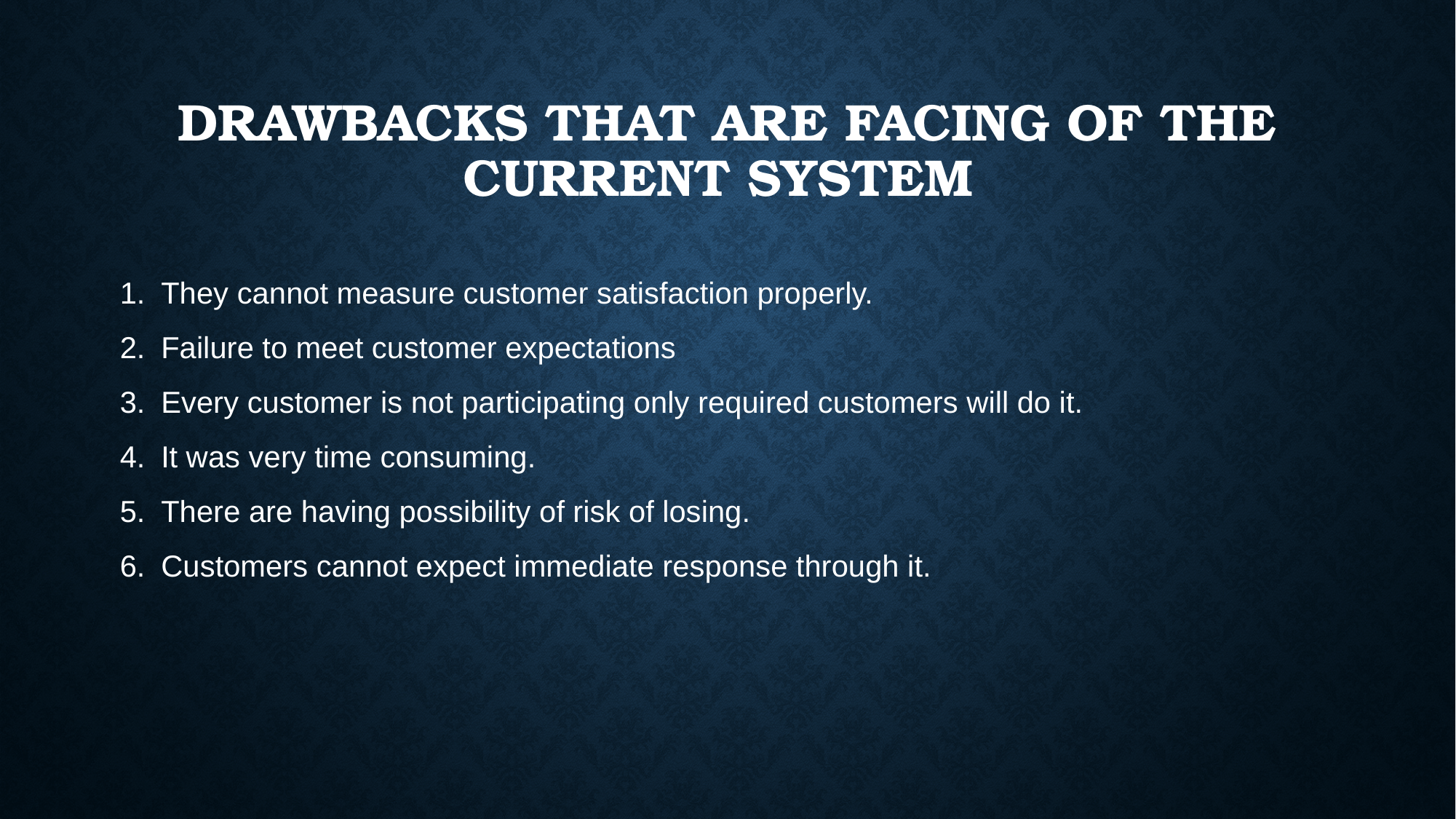

# Drawbacks that are facing of the current system
They cannot measure customer satisfaction properly.
Failure to meet customer expectations
Every customer is not participating only required customers will do it.
It was very time consuming.
There are having possibility of risk of losing.
Customers cannot expect immediate response through it.